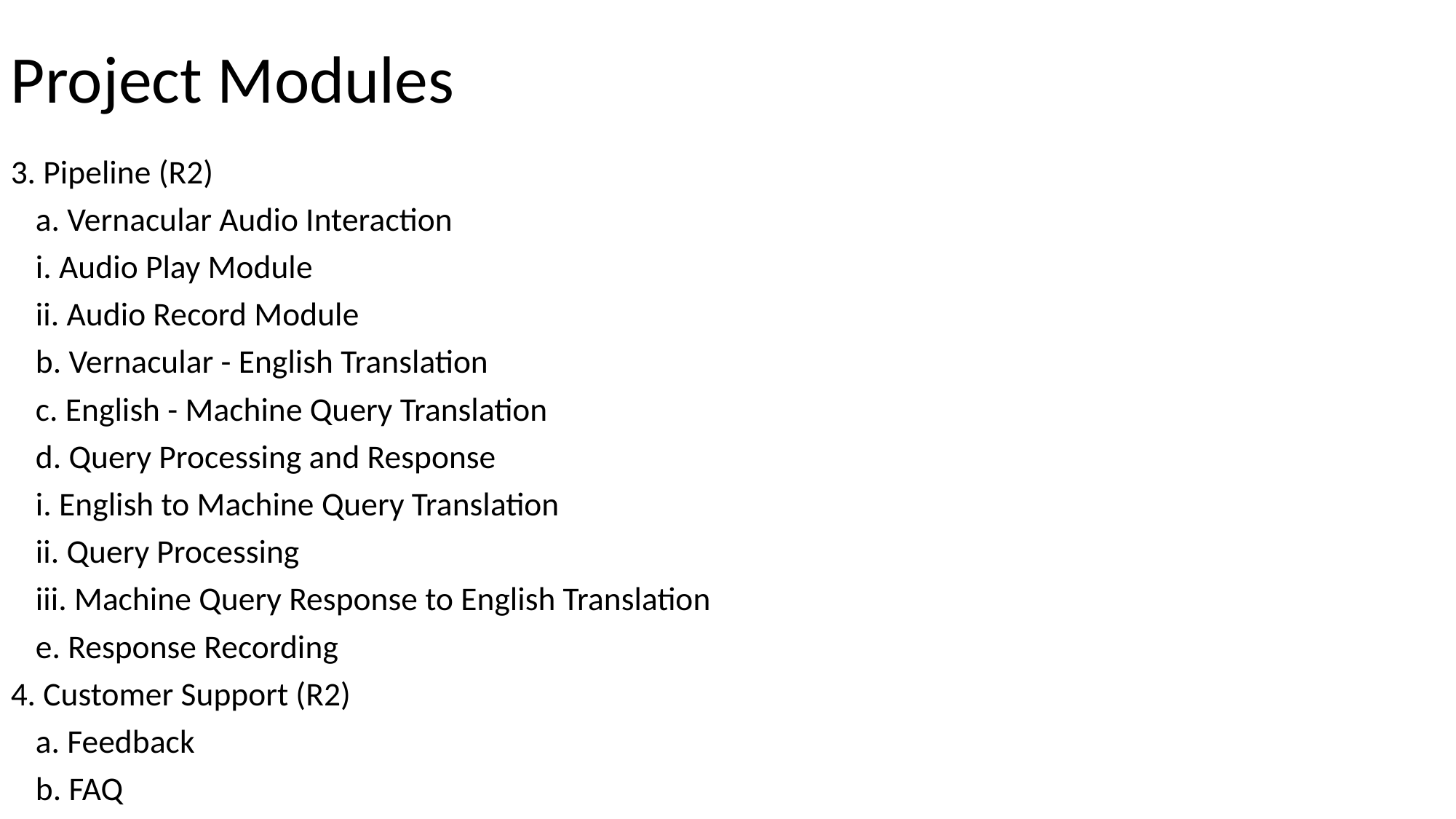

# Project Modules
3. Pipeline (R2)
	a. Vernacular Audio Interaction
		i. Audio Play Module
		ii. Audio Record Module
	b. Vernacular - English Translation
	c. English - Machine Query Translation
	d. Query Processing and Response
		i. English to Machine Query Translation
		ii. Query Processing
		iii. Machine Query Response to English Translation
	e. Response Recording
4. Customer Support (R2)
	a. Feedback
	b. FAQ